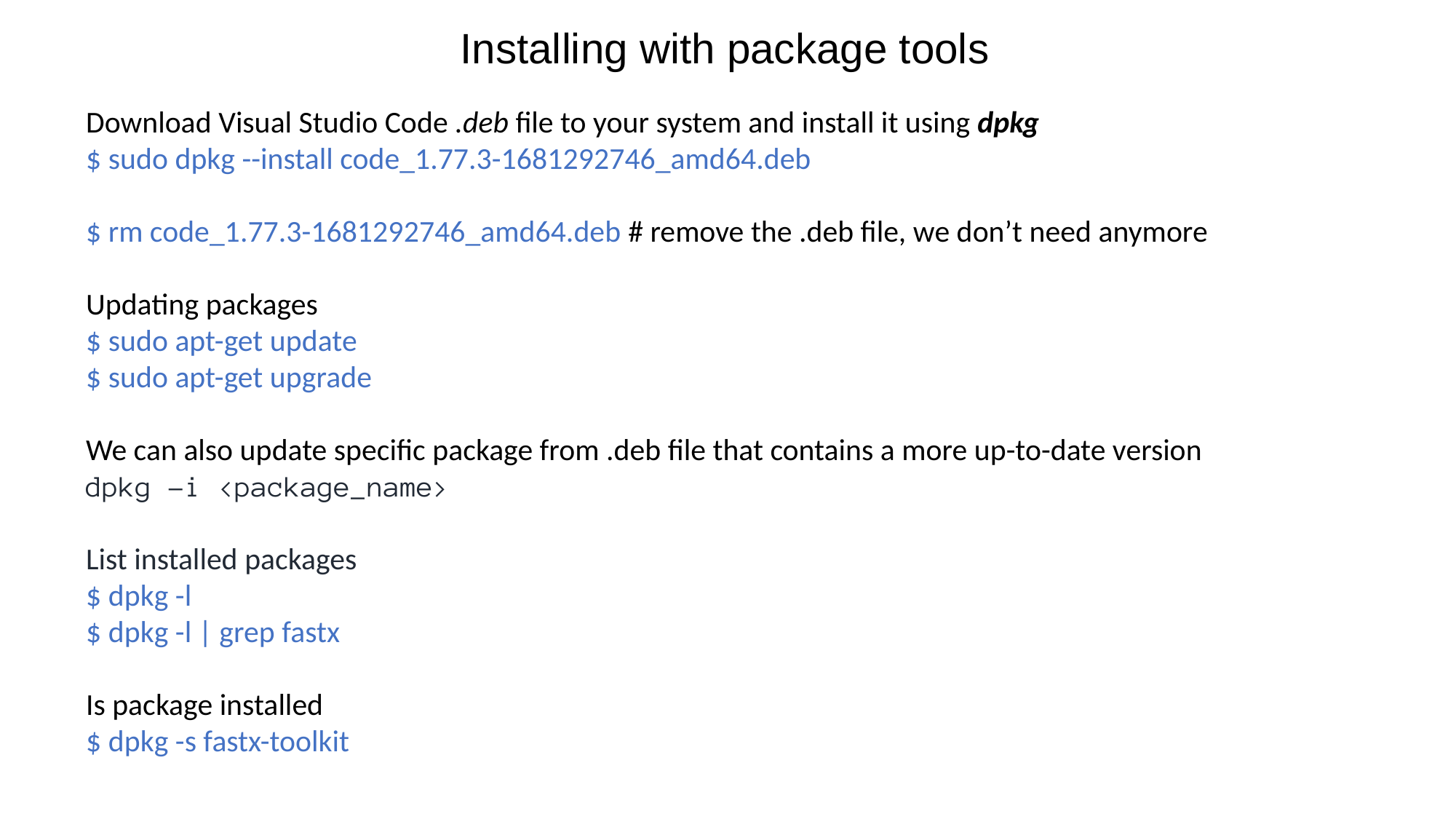

Installing with package tools
Download Visual Studio Code .deb file to your system and install it using dpkg
$ sudo dpkg --install code_1.77.3-1681292746_amd64.deb

$ rm code_1.77.3-1681292746_amd64.deb # remove the .deb file, we don’t need anymore

Updating packages
$ sudo apt-get update
$ sudo apt-get upgrade

We can also update specific package from .deb file that contains a more up-to-date version
dpkg -i <package_name>

List installed packages
$ dpkg -l
$ dpkg -l | grep fastx

Is package installed
$ dpkg -s fastx-toolkit